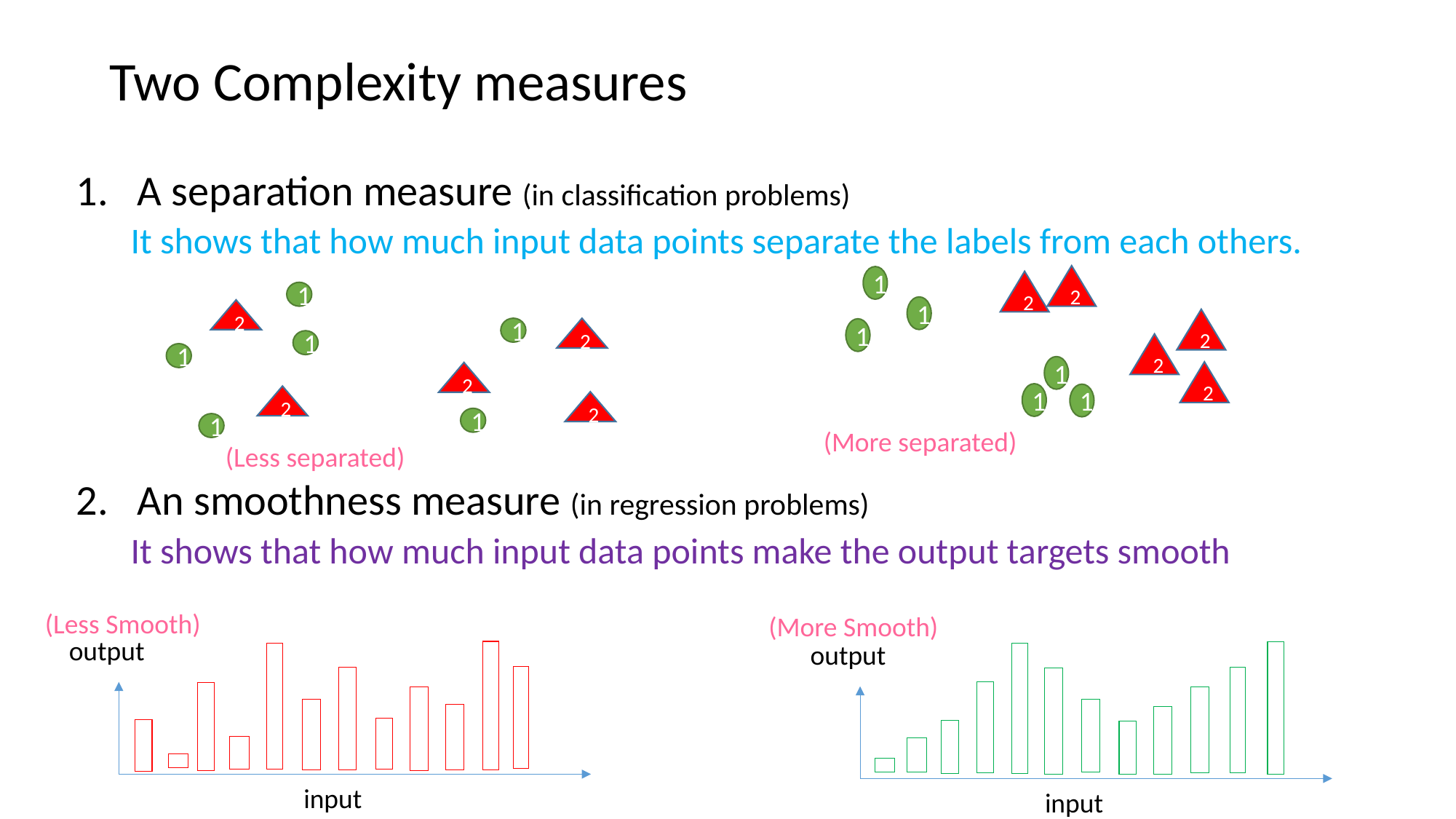

# Two Complexity measures
A separation measure (in classification problems)
It shows that how much input data points separate the labels from each others.

An smoothness measure (in regression problems)
It shows that how much input data points make the output targets smooth

2
1
2
1
2
1
2
1
1
1
2
(More separated)
1
2
1
1
2
2
1
(Less separated)
2
1
2
1
(Less Smooth)
(More Smooth)
output
input
output
input